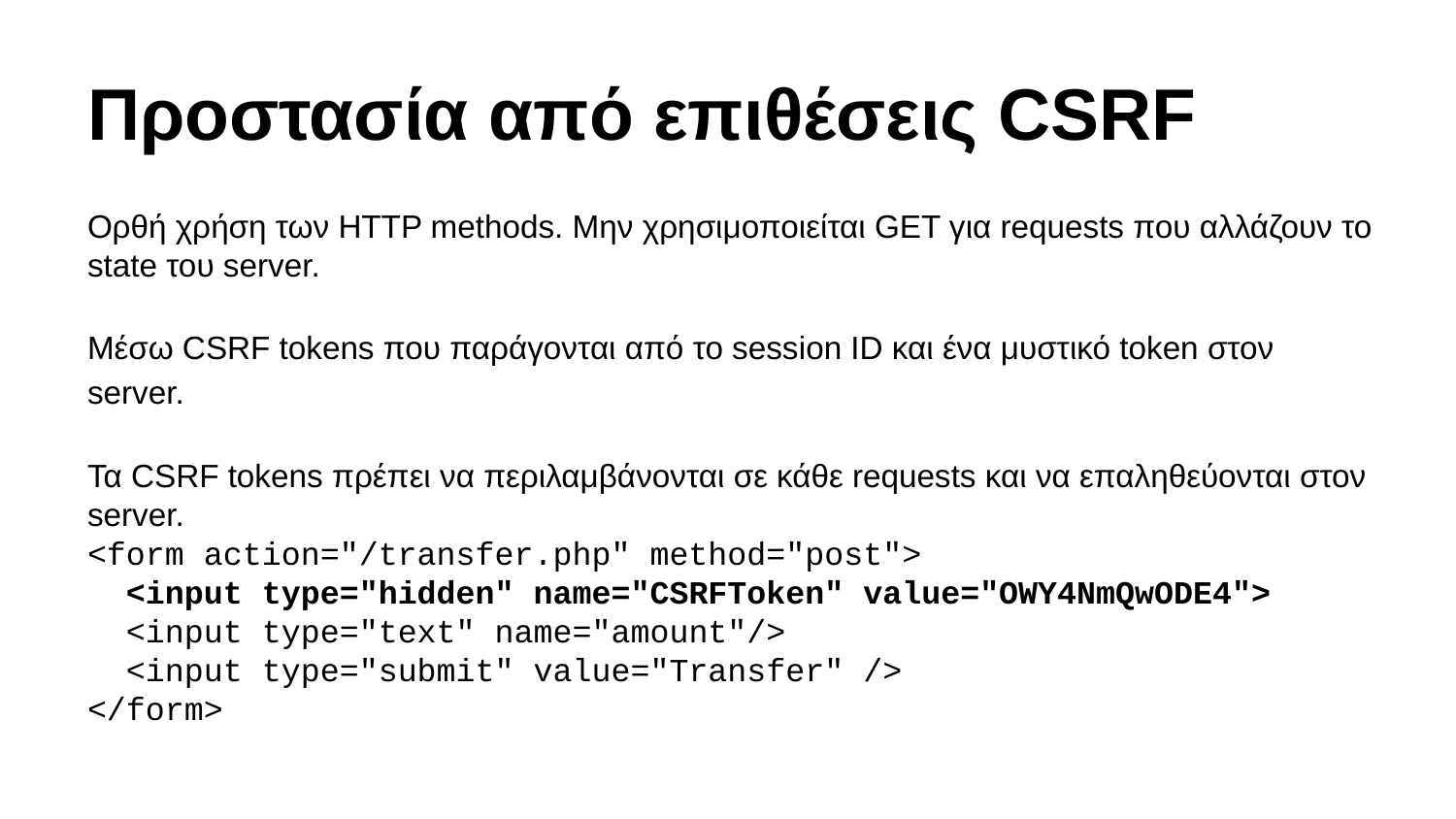

# Προστασία από επιθέσεις CSRF
Ορθή χρήση των HTTP methods. Μην χρησιμοποιείται GET για requests που αλλάζουν το state του server.

Μέσω CSRF tokens που παράγονται από το session ID και ένα μυστικό token στον server.

Τα CSRF tokens πρέπει να περιλαμβάνονται σε κάθε requests και να επαληθεύονται στον server.
<form action="/transfer.php" method="post">
  <input type="hidden" name="CSRFToken" value="OWY4NmQwODE4">
  <input type="text" name="amount"/>
  <input type="submit" value="Transfer" />
</form>